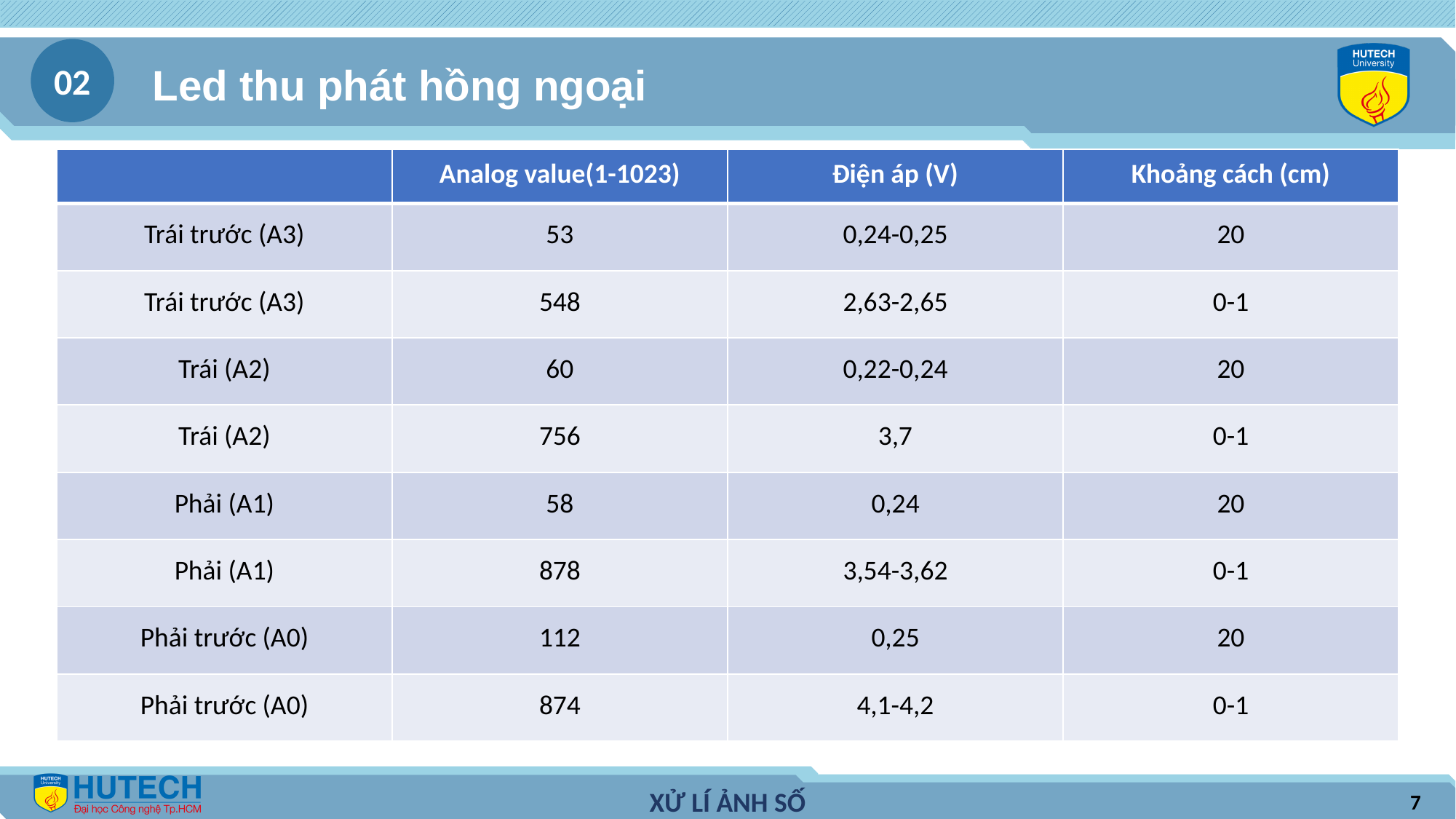

02
Led thu phát hồng ngoại
|  | Analog value(1-1023) | Điện áp (V) | Khoảng cách (cm) |
| --- | --- | --- | --- |
| Trái trước (A3) | 53 | 0,24-0,25 | 20 |
| Trái trước (A3) | 548 | 2,63-2,65 | 0-1 |
| Trái (A2) | 60 | 0,22-0,24 | 20 |
| Trái (A2) | 756 | 3,7 | 0-1 |
| Phải (A1) | 58 | 0,24 | 20 |
| Phải (A1) | 878 | 3,54-3,62 | 0-1 |
| Phải trước (A0) | 112 | 0,25 | 20 |
| Phải trước (A0) | 874 | 4,1-4,2 | 0-1 |
7